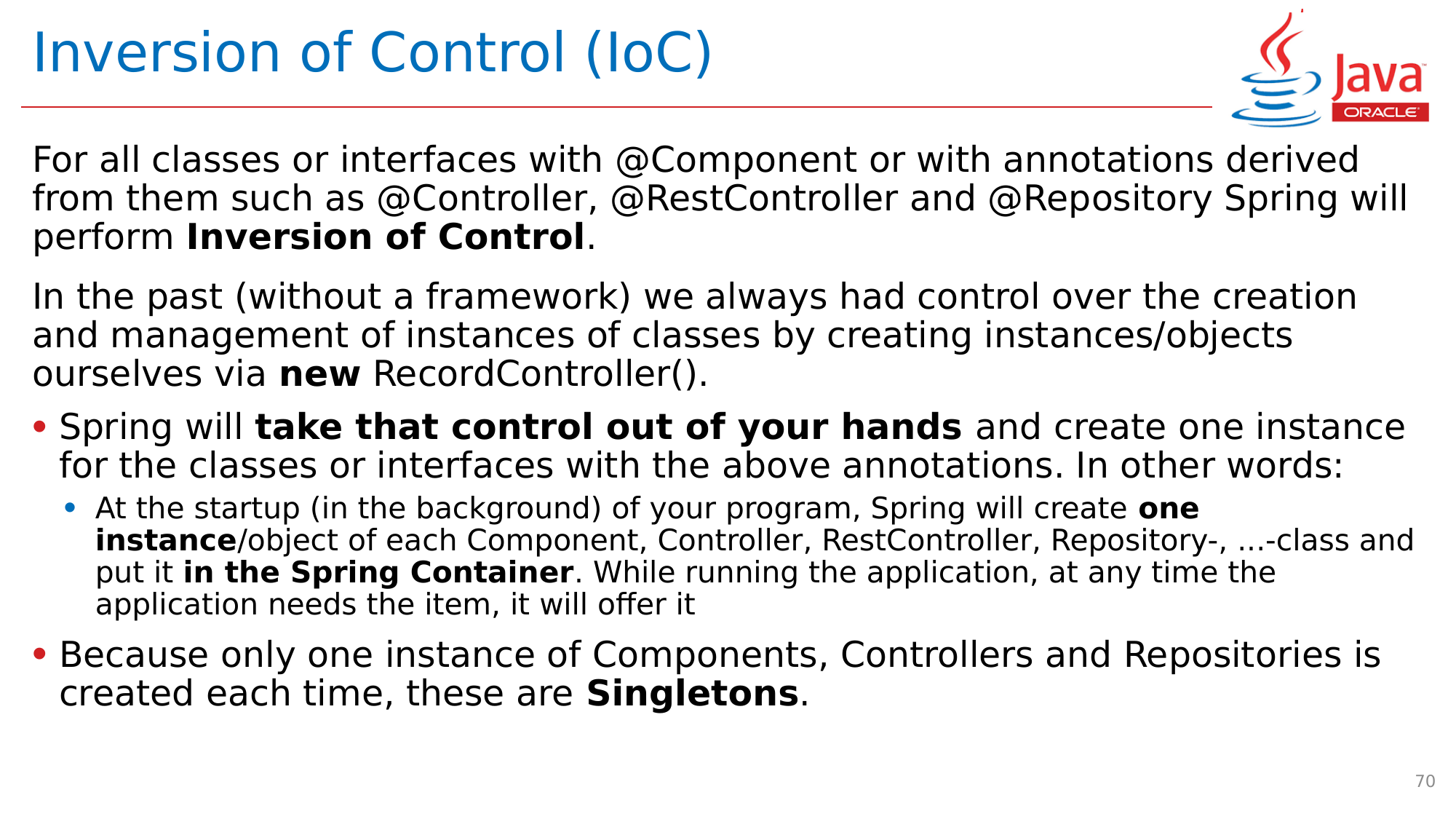

# Inversion of Control (IoC)
For all classes or interfaces with @Component or with annotations derived from them such as @Controller, @RestController and @Repository Spring will perform Inversion of Control.
In the past (without a framework) we always had control over the creation and management of instances of classes by creating instances/objects ourselves via new RecordController().
Spring will take that control out of your hands and create one instance for the classes or interfaces with the above annotations. In other words:
At the startup (in the background) of your program, Spring will create one instance/object of each Component, Controller, RestController, Repository-, ...-class and put it in the Spring Container. While running the application, at any time the application needs the item, it will offer it
Because only one instance of Components, Controllers and Repositories is created each time, these are Singletons.
70